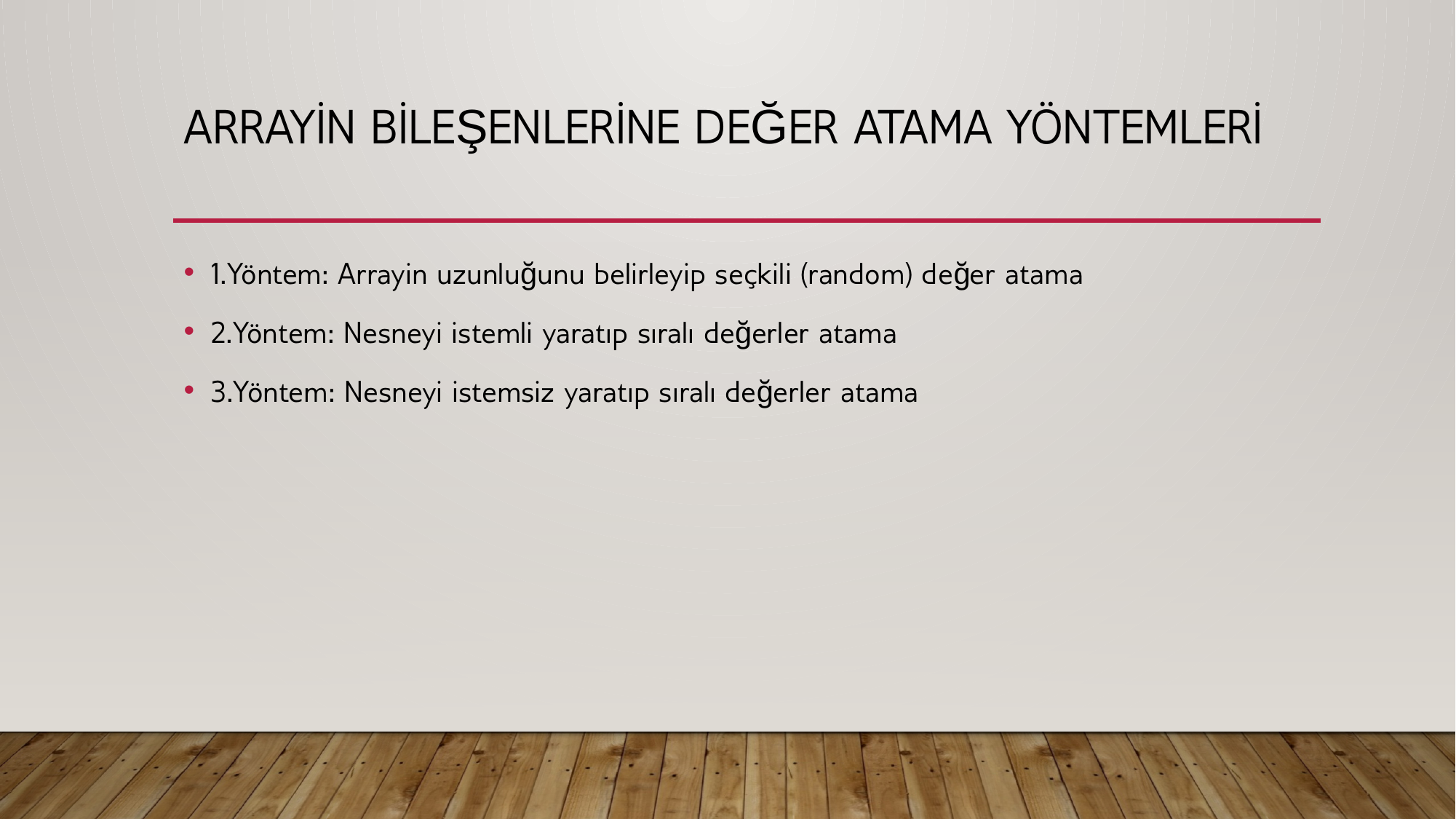

14
# Arrayin Bileşenlerine Değer Atama Yöntemleri

1.Yöntem: Arrayin uzunluğunu belirleyip seçkili (random) değer atama
2.Yöntem: Nesneyi istemli yaratıp sıralı değerler atama
3.Yöntem: Nesneyi istemsiz yaratıp sıralı değerler atama